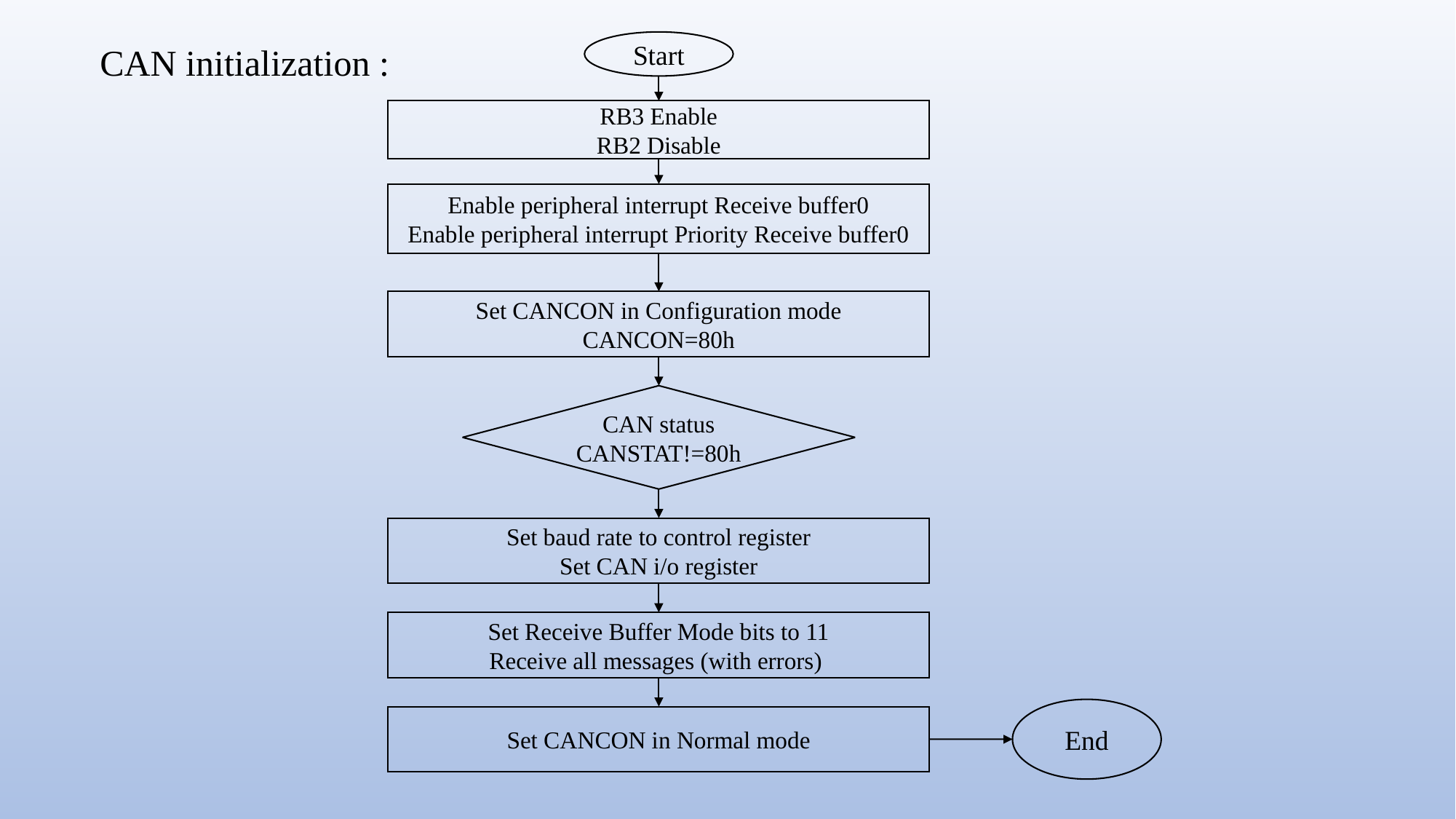

# CAN initialization :
Start
RB3 Enable
RB2 Disable
Enable peripheral interrupt Receive buffer0
Enable peripheral interrupt Priority Receive buffer0
Set CANCON in Configuration mode
CANCON=80h
CAN status
CANSTAT!=80h
Set baud rate to control register
Set CAN i/o register
Set Receive Buffer Mode bits to 11
Receive all messages (with errors)
End
Set CANCON in Normal mode